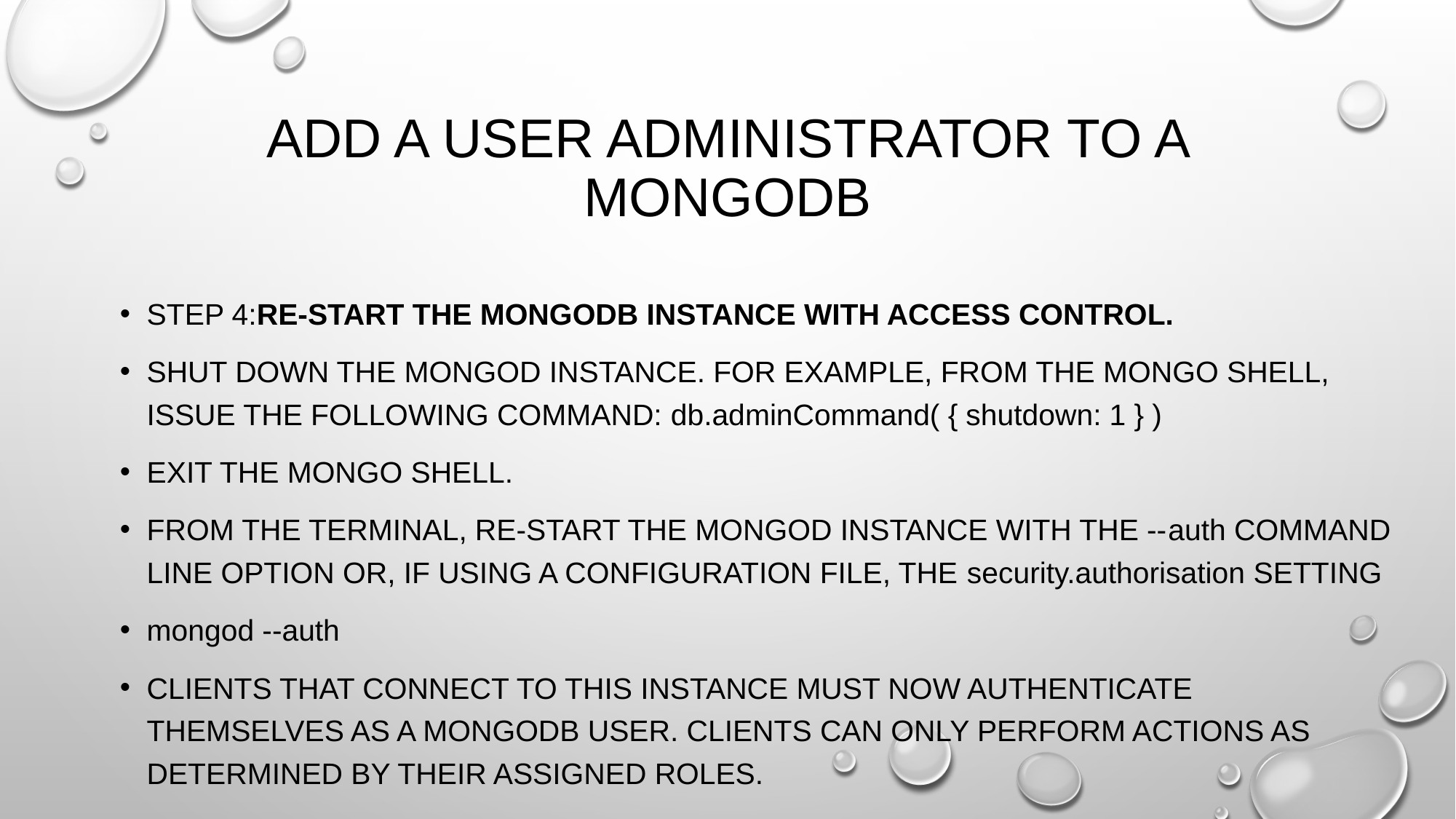

# add a user administrator to a MongoDB
Step 4:Re-start the MongoDB instance with access control.
Shut down the mongod instance. For example, from the mongo shell, issue the following command: db.adminCommand( { shutdown: 1 } )
Exit the mongo shell.
From the terminal, re-start the mongod instance with the --auth command line option or, if using a configuration file, the security.authorisation setting
mongod --auth
Clients that connect to this instance must now authenticate themselves as a MongoDB user. Clients can only perform actions as determined by their assigned roles.